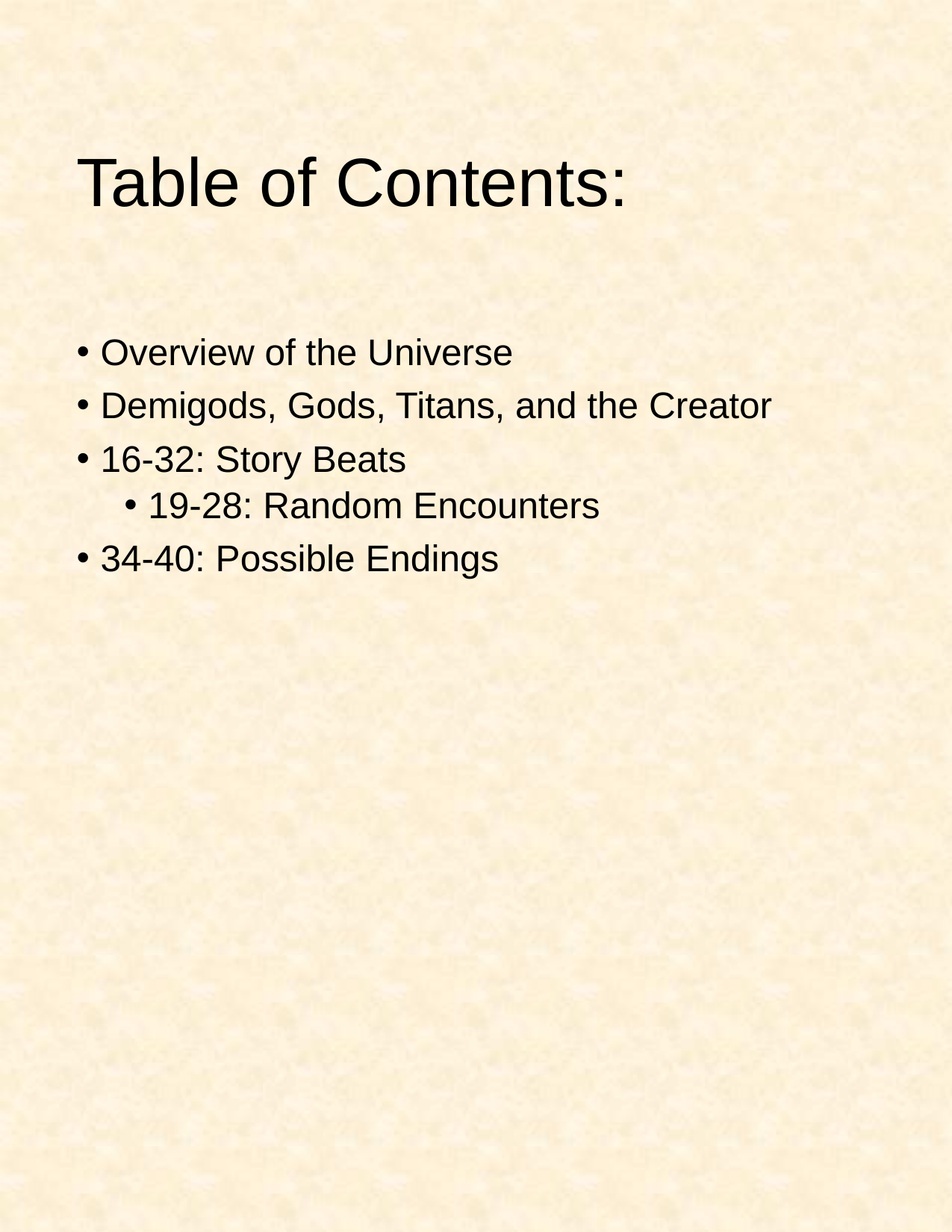

# Table of Contents:
Overview of the Universe
Demigods, Gods, Titans, and the Creator
16-32: Story Beats
19-28: Random Encounters
34-40: Possible Endings